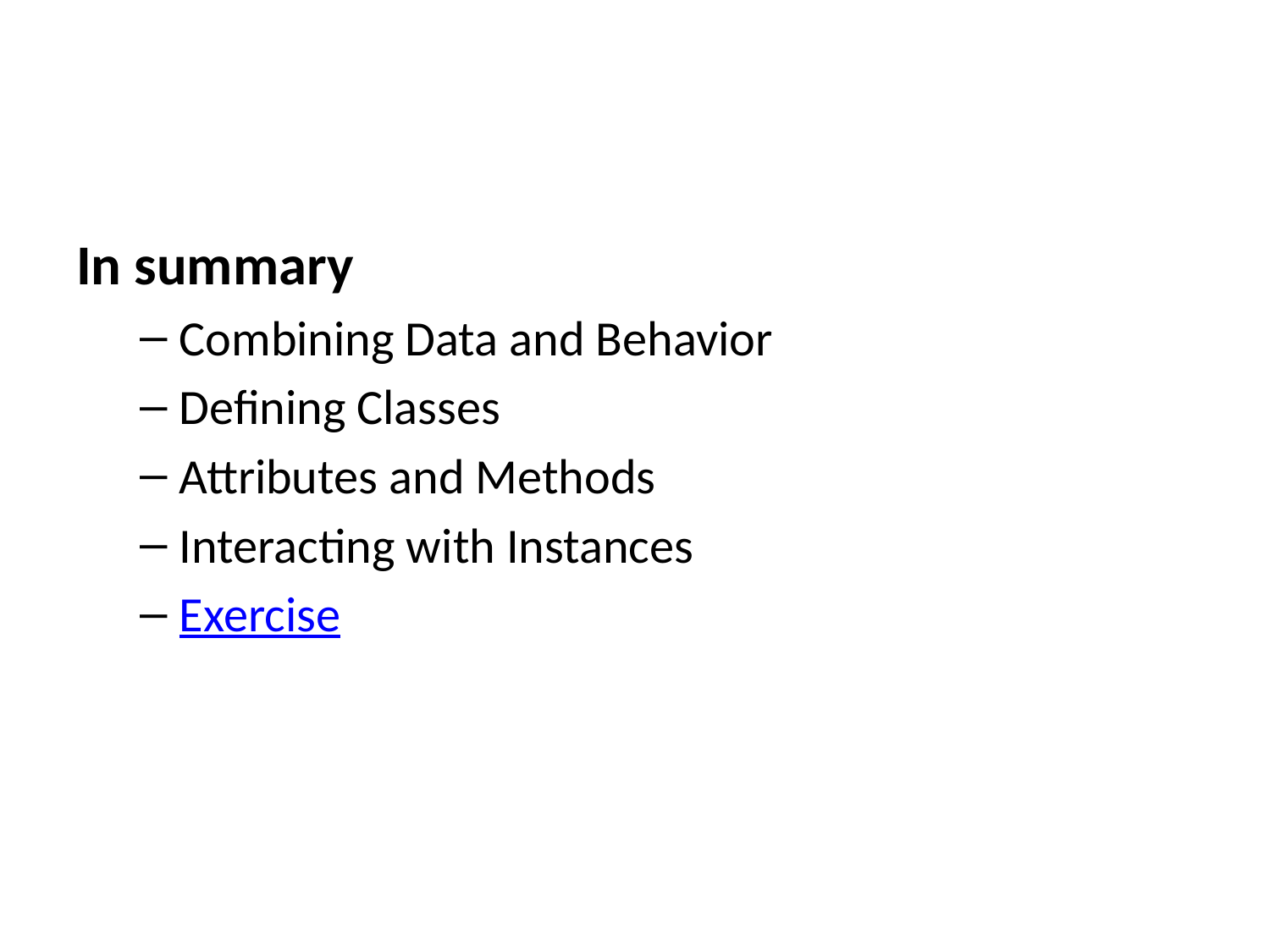

In summary
Combining Data and Behavior
Defining Classes
Attributes and Methods
Interacting with Instances
Exercise